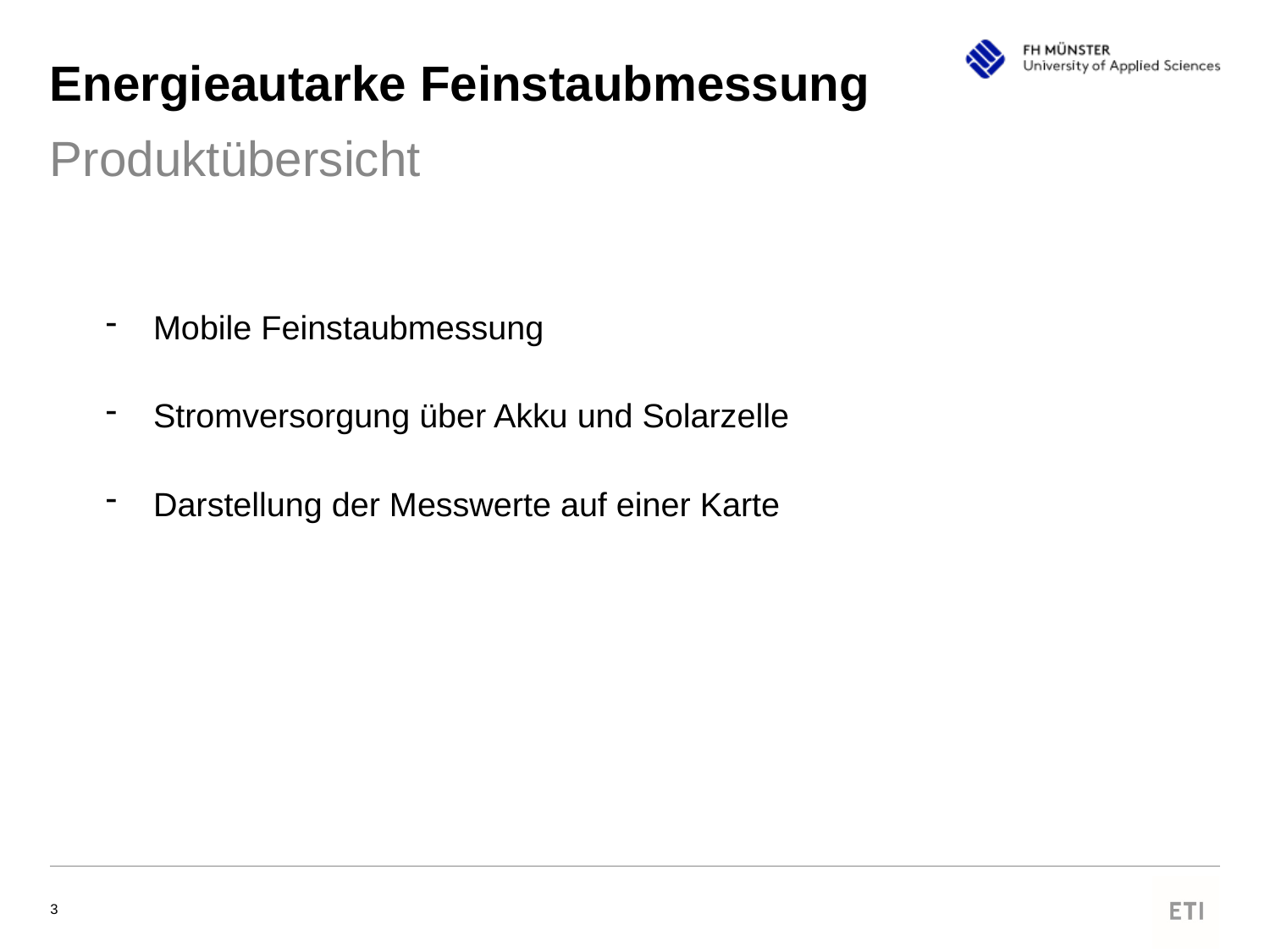

# Energieautarke Feinstaubmessung
Produktübersicht
Mobile Feinstaubmessung

Stromversorgung über Akku und Solarzelle

Darstellung der Messwerte auf einer Karte